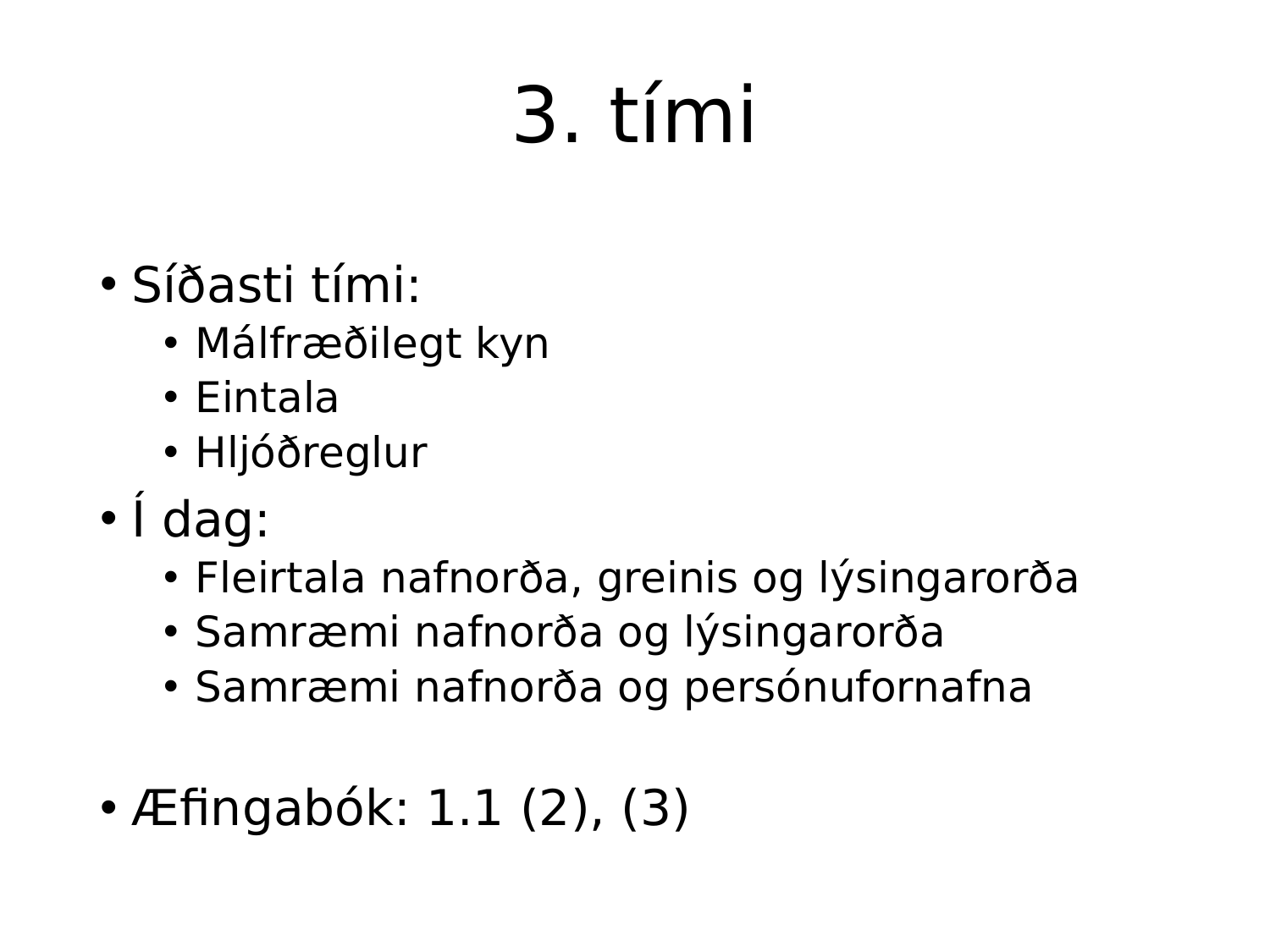

# 3. tími
Síðasti tími:
Málfræðilegt kyn
Eintala
Hljóðreglur
Í dag:
Fleirtala nafnorða, greinis og lýsingarorða
Samræmi nafnorða og lýsingarorða
Samræmi nafnorða og persónufornafna

Æfingabók: 1.1 (2), (3)